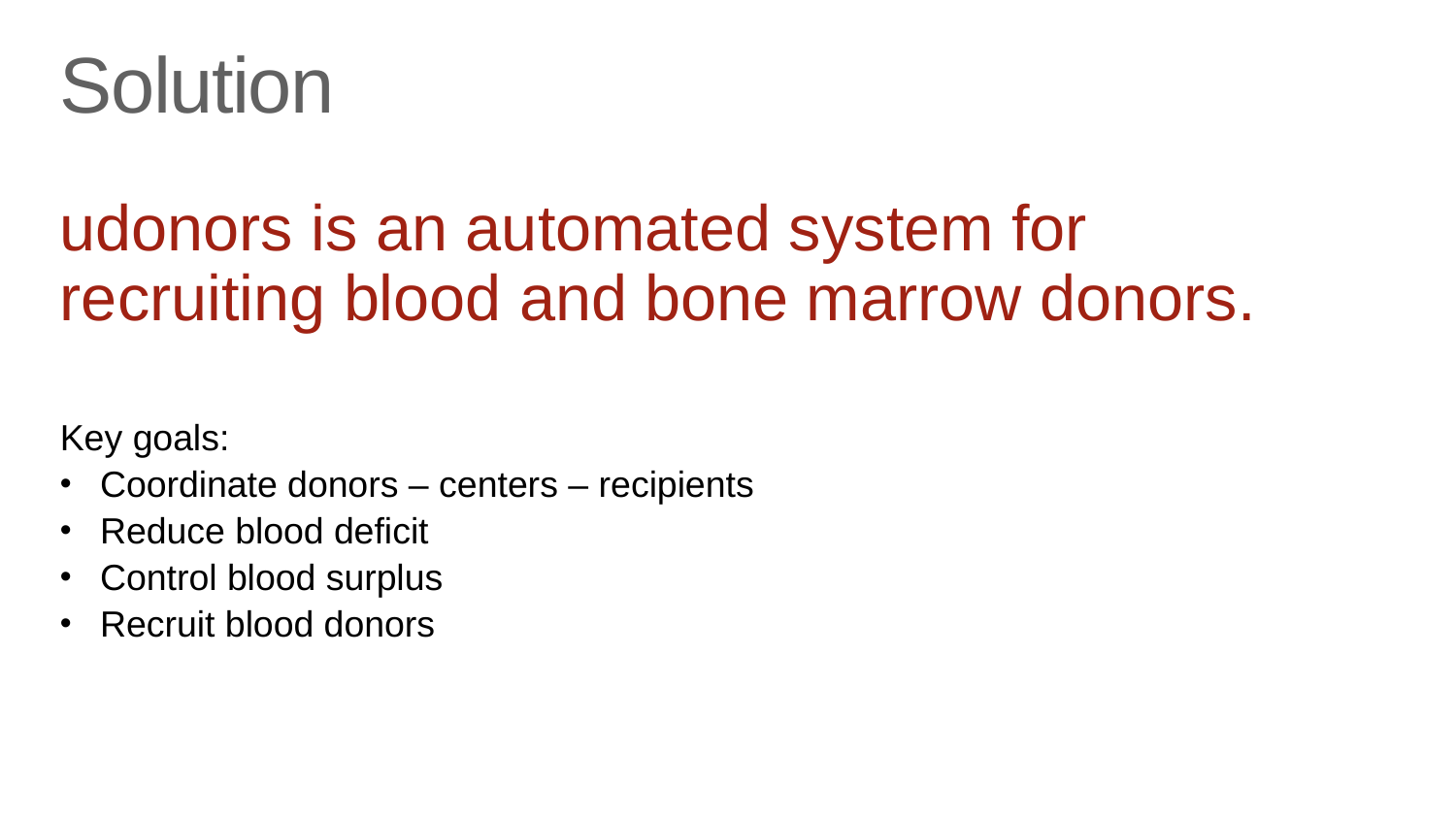

# Solution
udonors is an automated system for recruiting blood and bone marrow donors.
Key goals:
Coordinate donors – centers – recipients
Reduce blood deficit
Control blood surplus
Recruit blood donors